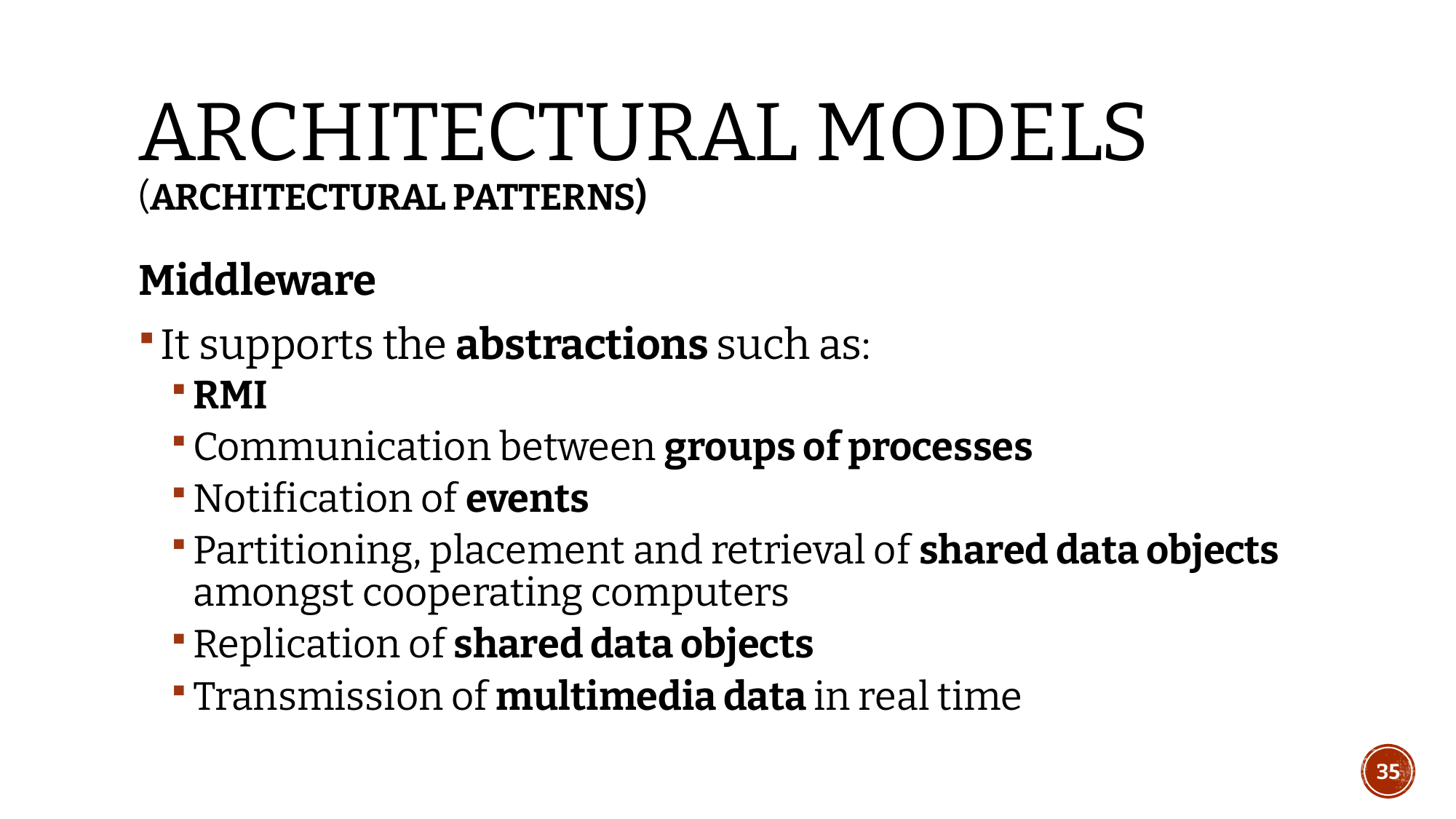

# Architectural models (Architectural patterns)
Middleware
It supports the abstractions such as:
RMI
Communication between groups of processes
Notification of events
Partitioning, placement and retrieval of shared data objects amongst cooperating computers
Replication of shared data objects
Transmission of multimedia data in real time
35